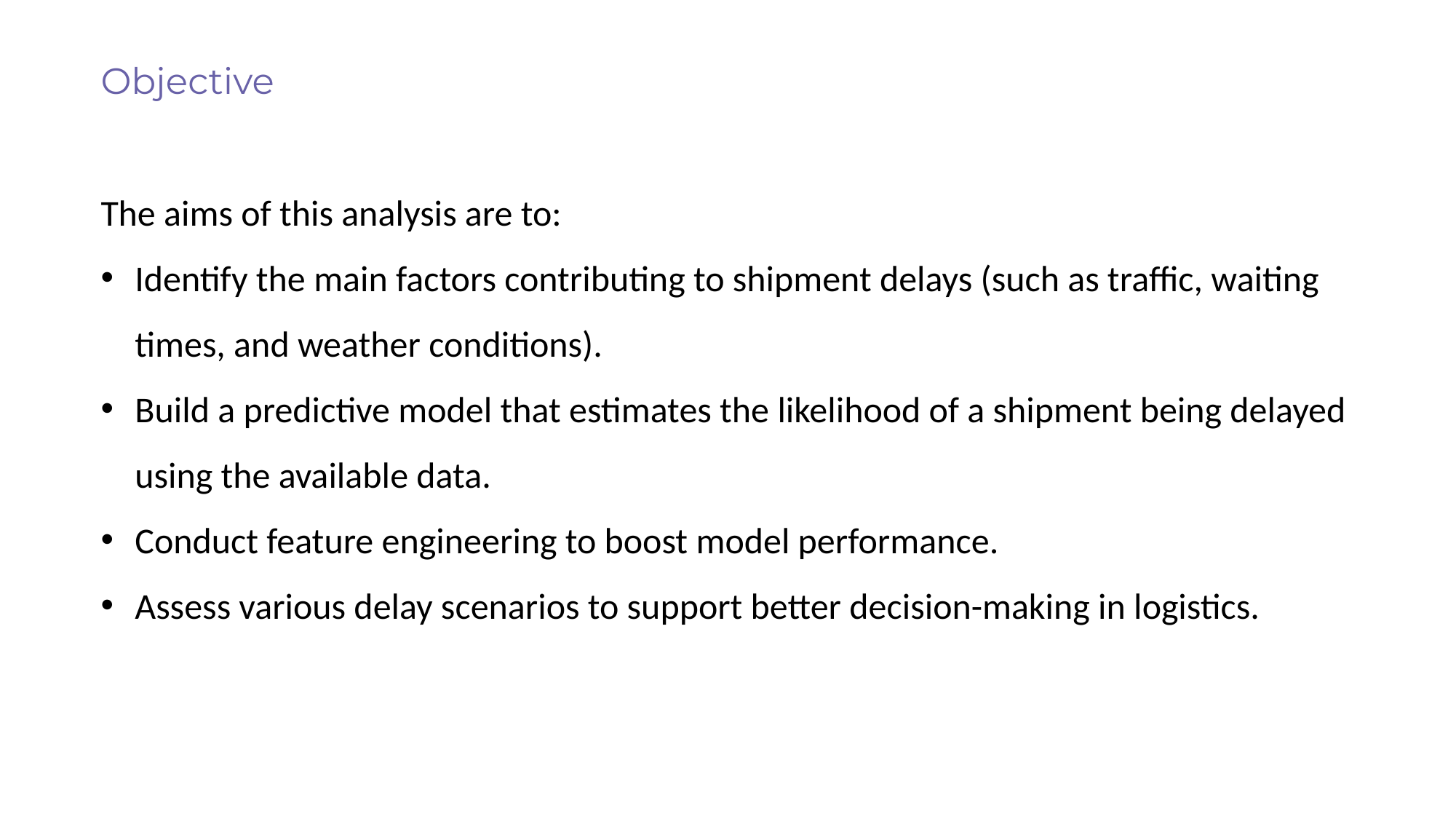

Objective
The aims of this analysis are to:
Identify the main factors contributing to shipment delays (such as traffic, waiting times, and weather conditions).
Build a predictive model that estimates the likelihood of a shipment being delayed using the available data.
Conduct feature engineering to boost model performance.
Assess various delay scenarios to support better decision-making in logistics.